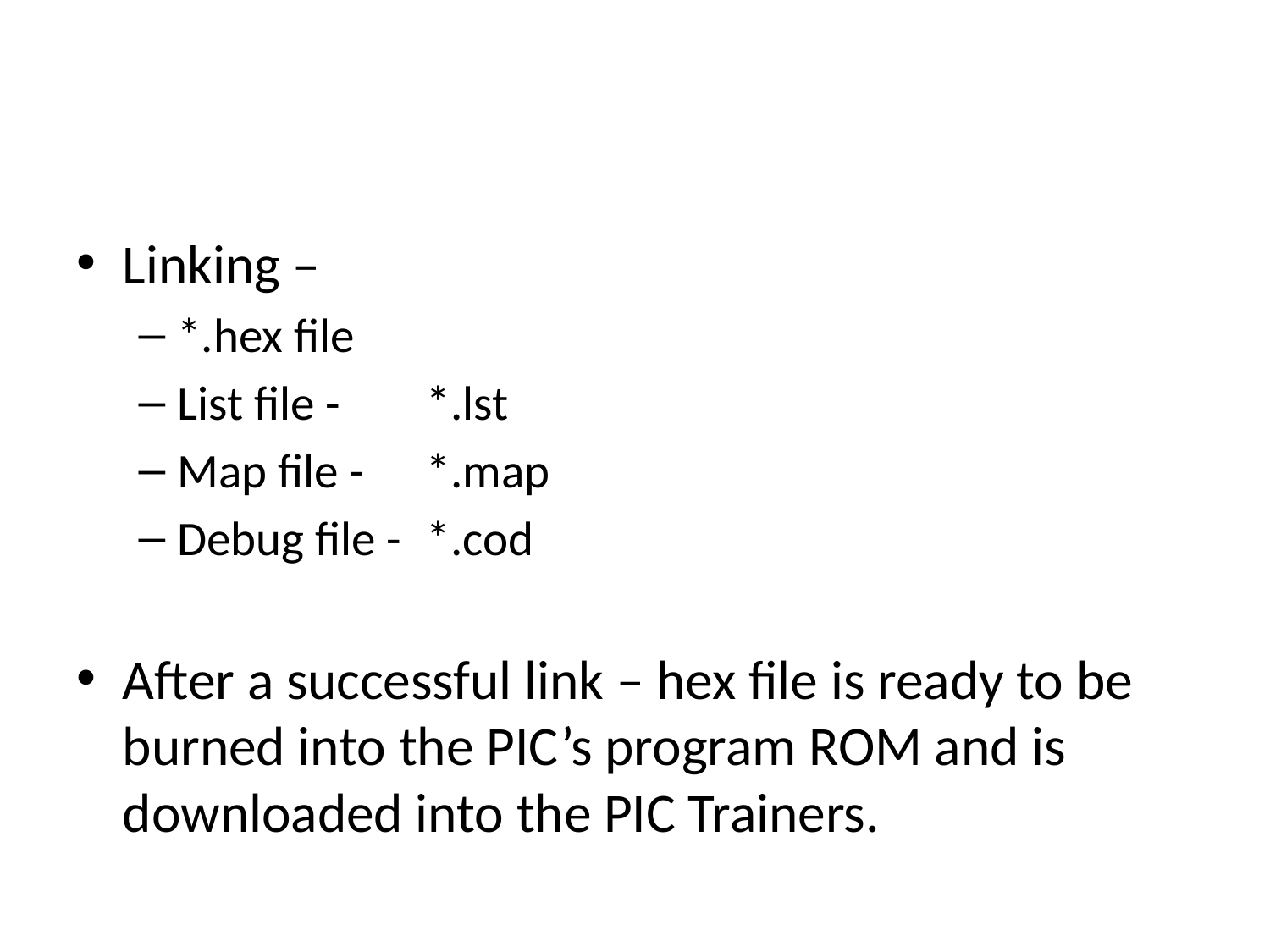

#
Linking –
*.hex file
List file -	*.lst
Map file -	*.map
Debug file -	*.cod

After a successful link – hex file is ready to be burned into the PIC’s program ROM and is downloaded into the PIC Trainers.